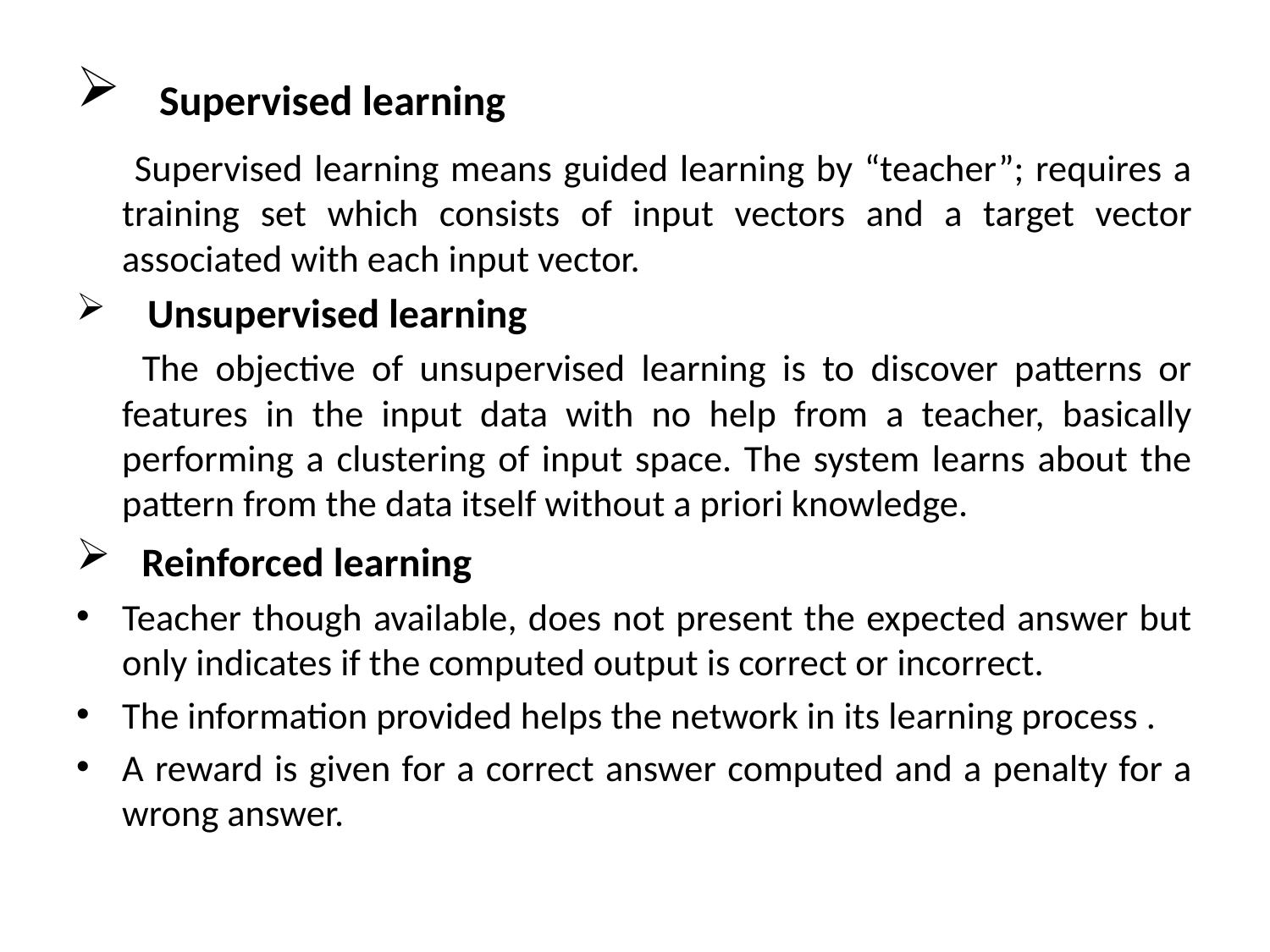

# Supervised learning
     Supervised learning means guided learning by “teacher”; requires a training set which consists of input vectors and a target vector associated with each input vector.
   Unsupervised learning
    The objective of unsupervised learning is to discover patterns or features in the input data with no help from a teacher, basically performing a clustering of input space. The system learns about the pattern from the data itself without a priori knowledge.
  Reinforced learning
Teacher though available, does not present the expected answer but only indicates if the computed output is correct or incorrect.
The information provided helps the network in its learning process .
A reward is given for a correct answer computed and a penalty for a wrong answer.